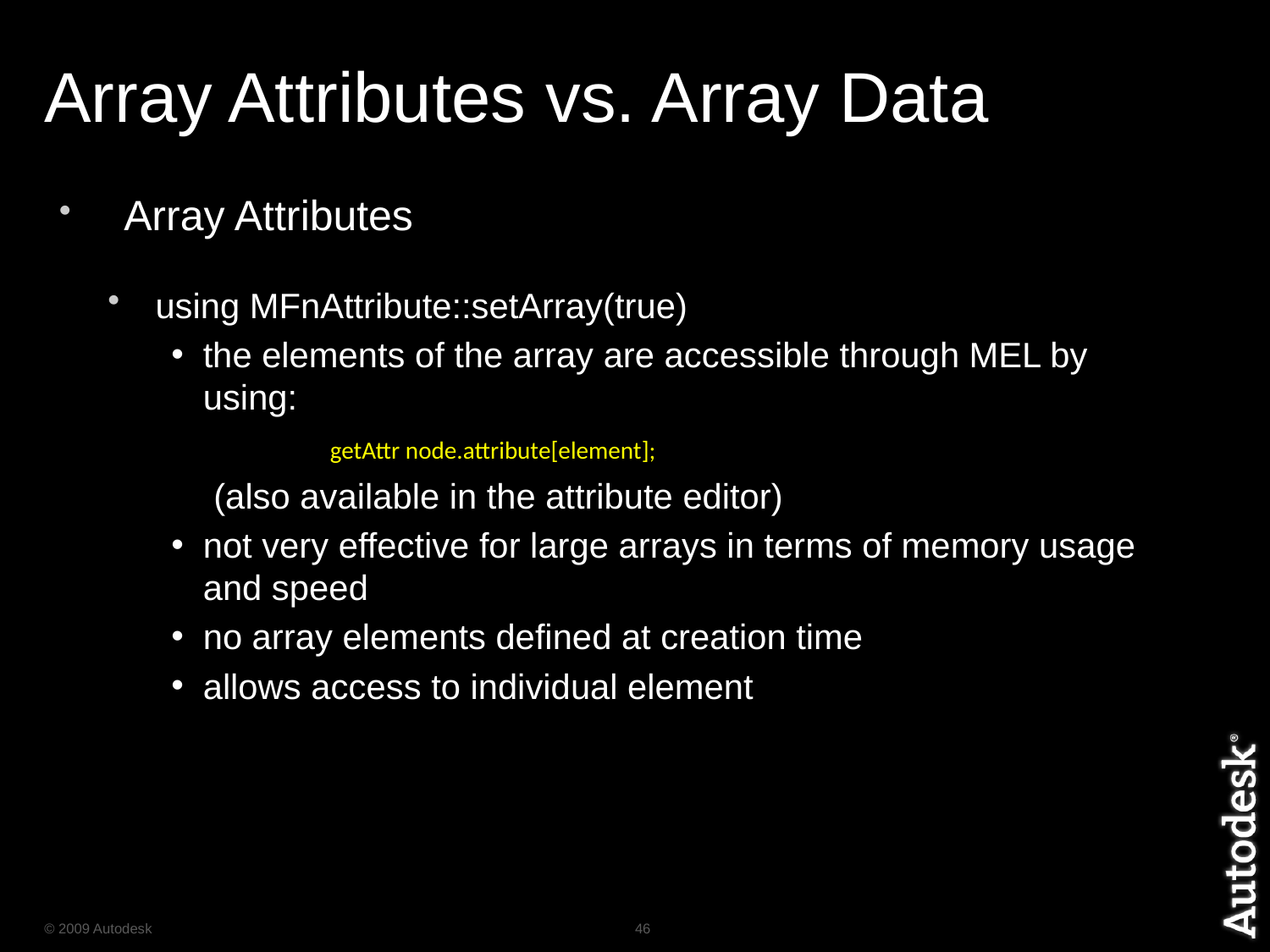

# Array Attributes vs. Array Data
  Array Attributes

using MFnAttribute::setArray(true)
the elements of the array are accessible through MEL by using:
		getAttr node.attribute[element];
  (also available in the attribute editor)
not very effective for large arrays in terms of memory usage and speed
no array elements defined at creation time
allows access to individual element